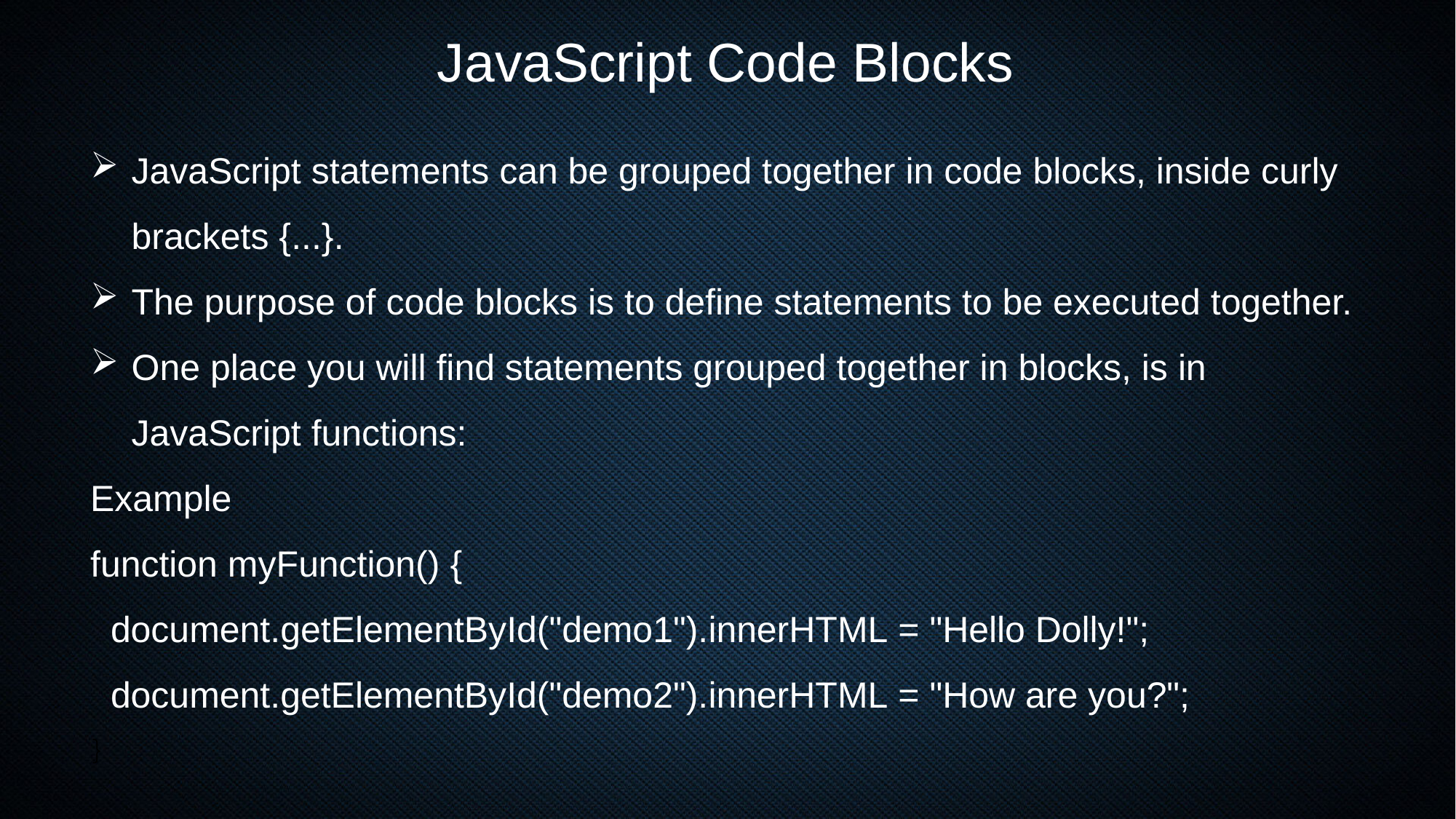

JavaScript Code Blocks
JavaScript statements can be grouped together in code blocks, inside curly brackets {...}.
The purpose of code blocks is to define statements to be executed together.
One place you will find statements grouped together in blocks, is in JavaScript functions:
Example
function myFunction() {
  document.getElementById("demo1").innerHTML = "Hello Dolly!";
  document.getElementById("demo2").innerHTML = "How are you?";
}